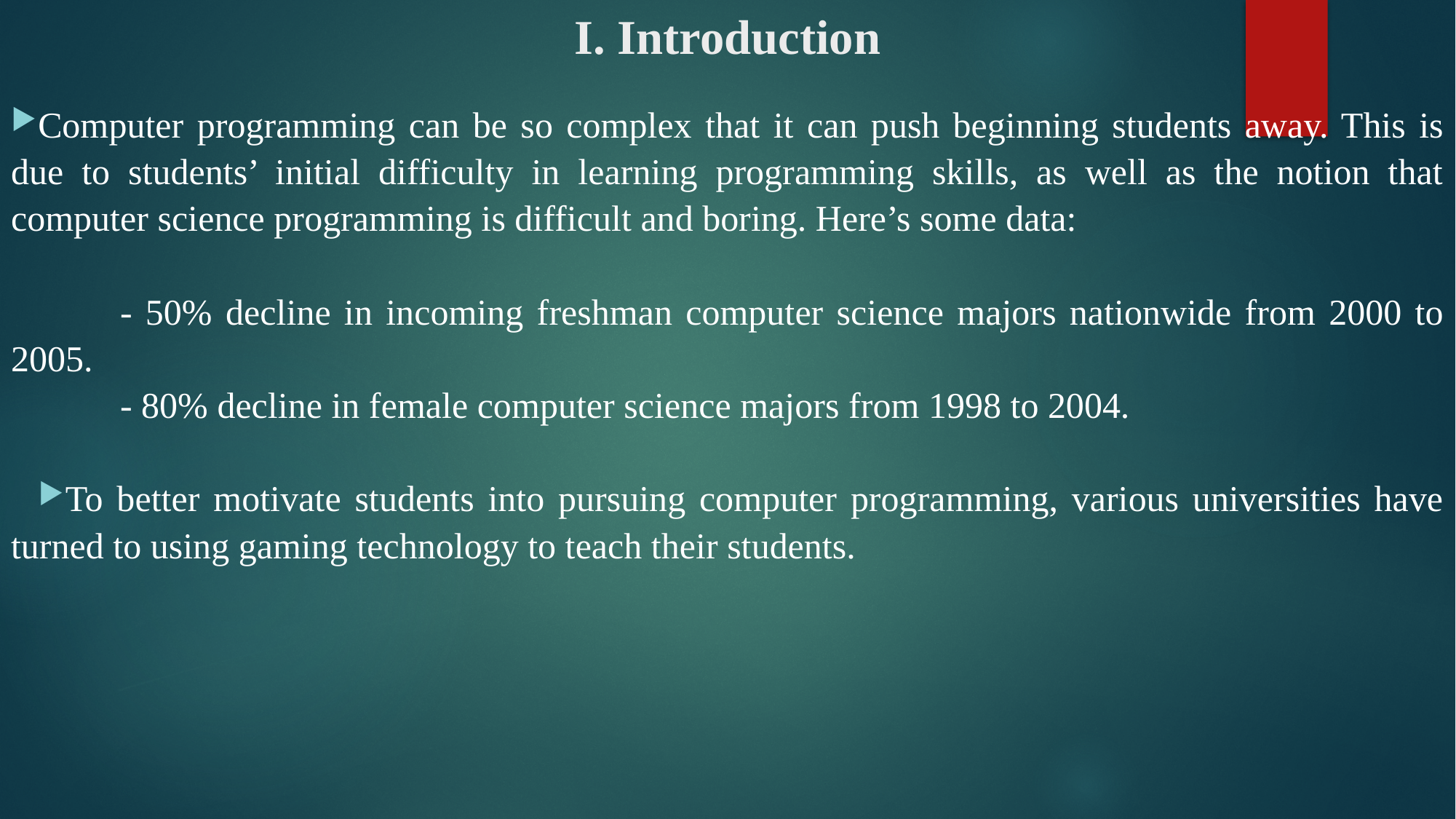

# I. Introduction
Computer programming can be so complex that it can push beginning students away. This is due to students’ initial difficulty in learning programming skills, as well as the notion that computer science programming is difficult and boring. Here’s some data:

	- 50% decline in incoming freshman computer science majors nationwide from 2000 to 2005.
	- 80% decline in female computer science majors from 1998 to 2004.

To better motivate students into pursuing computer programming, various universities have turned to using gaming technology to teach their students.